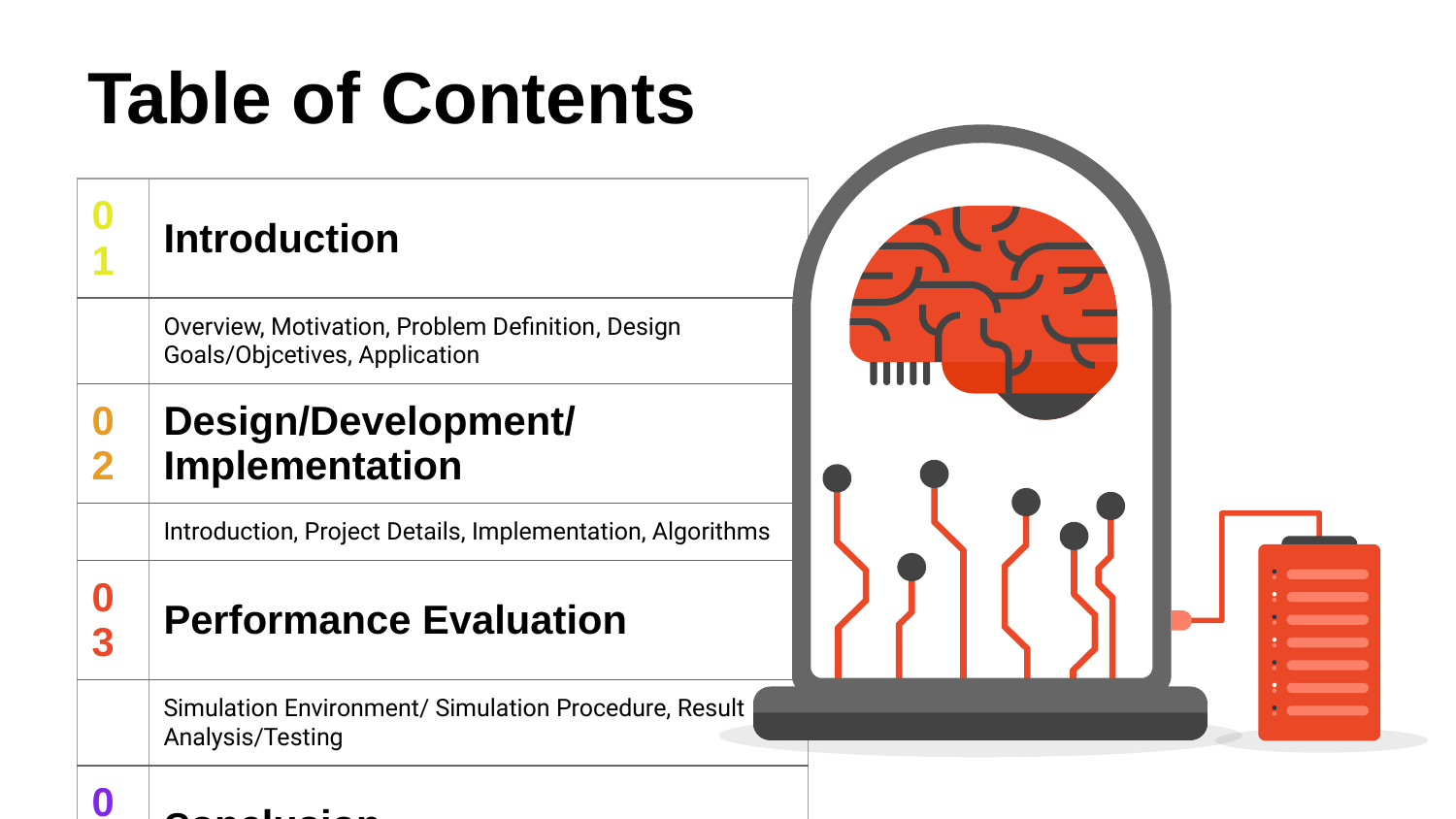

# Table of Contents

| 01 | Introduction |
| --- | --- |
|  | Overview, Motivation, Problem Definition, Design Goals/Objcetives, Application |
| 02 | Design/Development/Implementation |
|  | Introduction, Project Details, Implementation, Algorithms |
| 03 | Performance Evaluation |
|  | Simulation Environment/ Simulation Procedure, Result Analysis/Testing |
| 04 | Conclusion |
|  | Discussion, Limitations, Scope of Future Works |
|  |  |
|  |  |